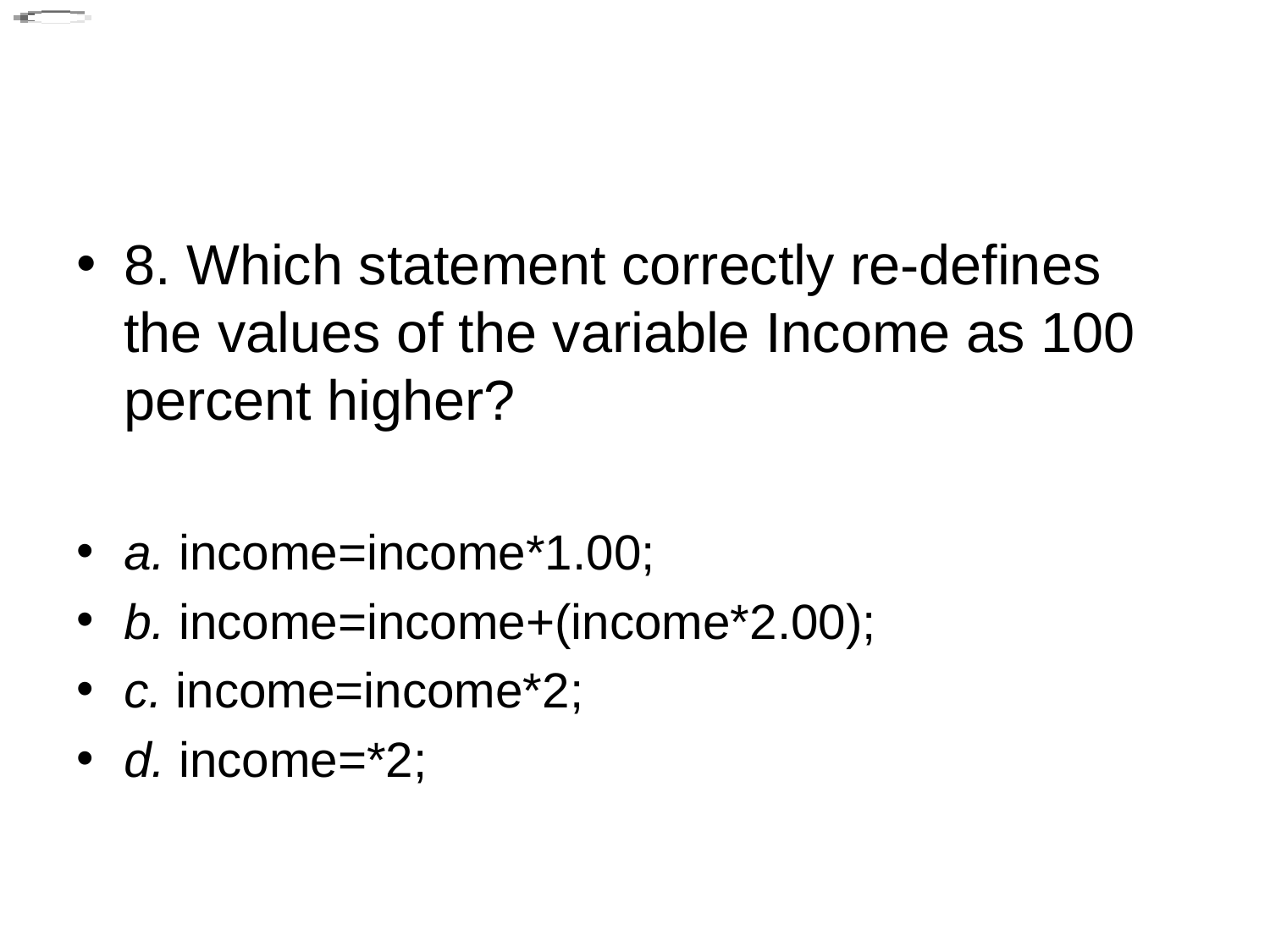

#
8. Which statement correctly re-defines the values of the variable Income as 100 percent higher?

a. income=income*1.00;
b. income=income+(income*2.00);
c. income=income*2;
d. income=*2;